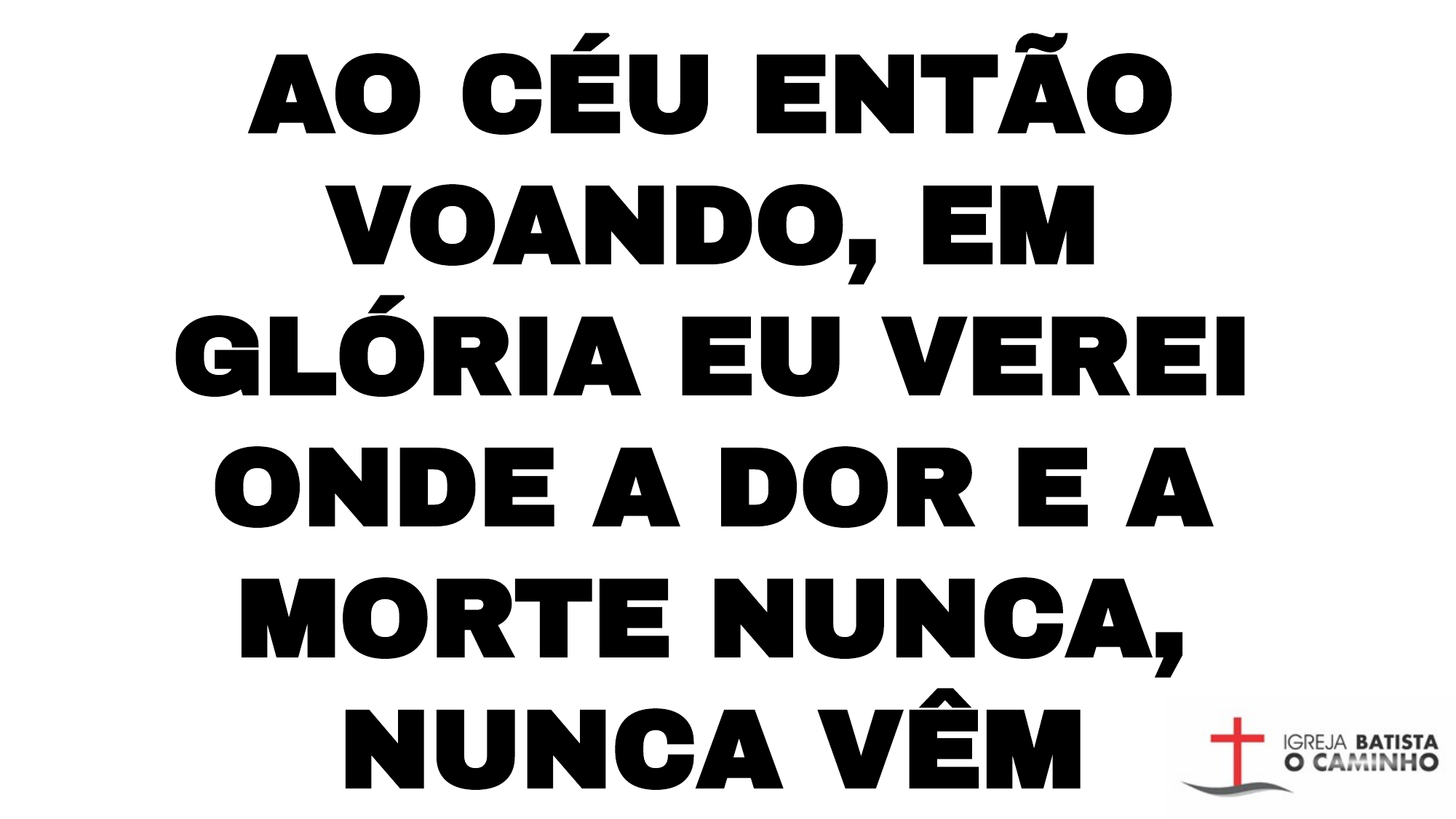

# AO CÉU ENTÃO VOANDO, EM GLÓRIA EU VEREI ONDE A DOR E A MORTE NUNCA, NUNCA VÊM